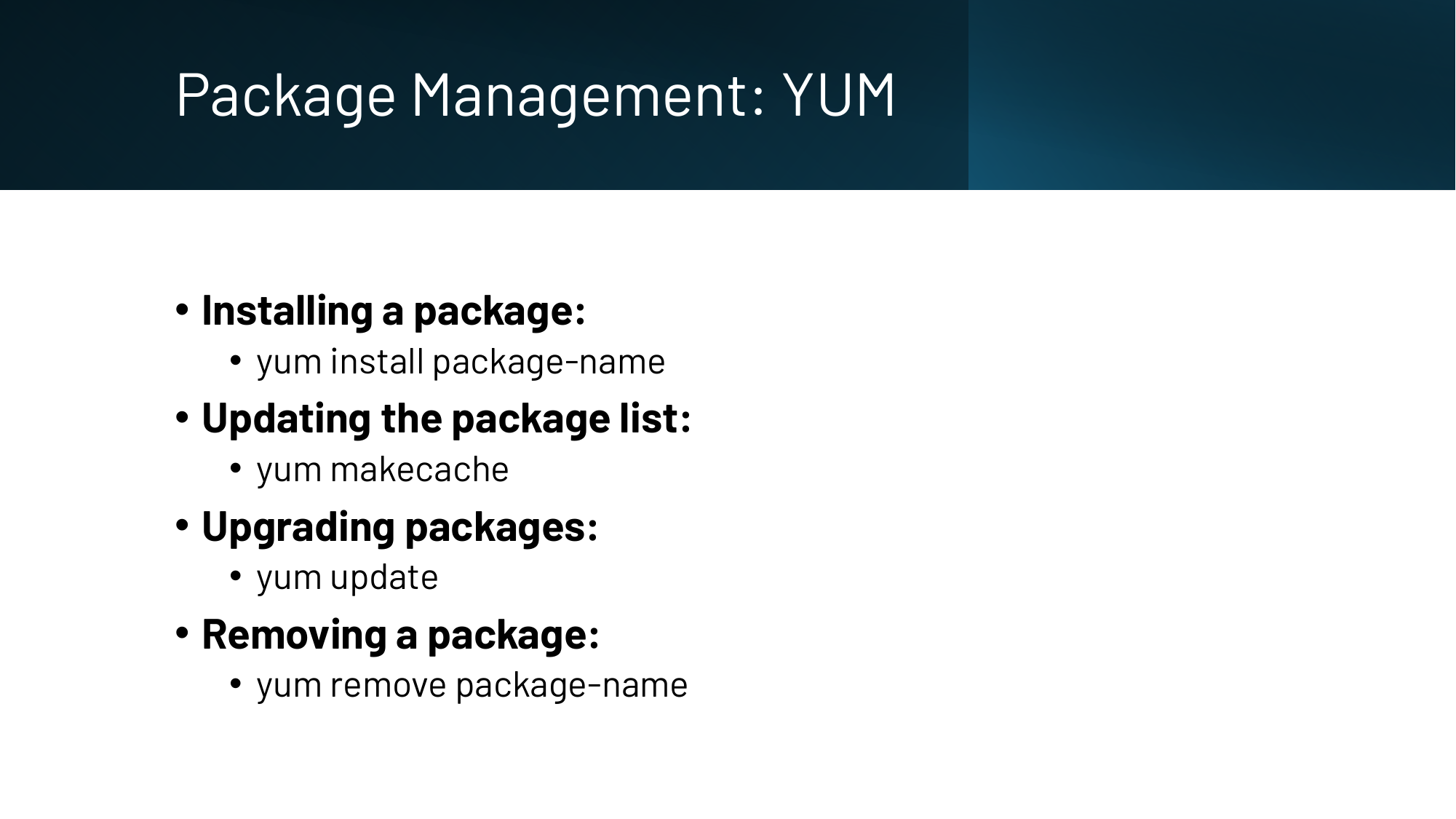

# Package Management: YUM
Installing a package:
yum install package-name
Updating the package list:
yum makecache
Upgrading packages:
yum update
Removing a package:
yum remove package-name